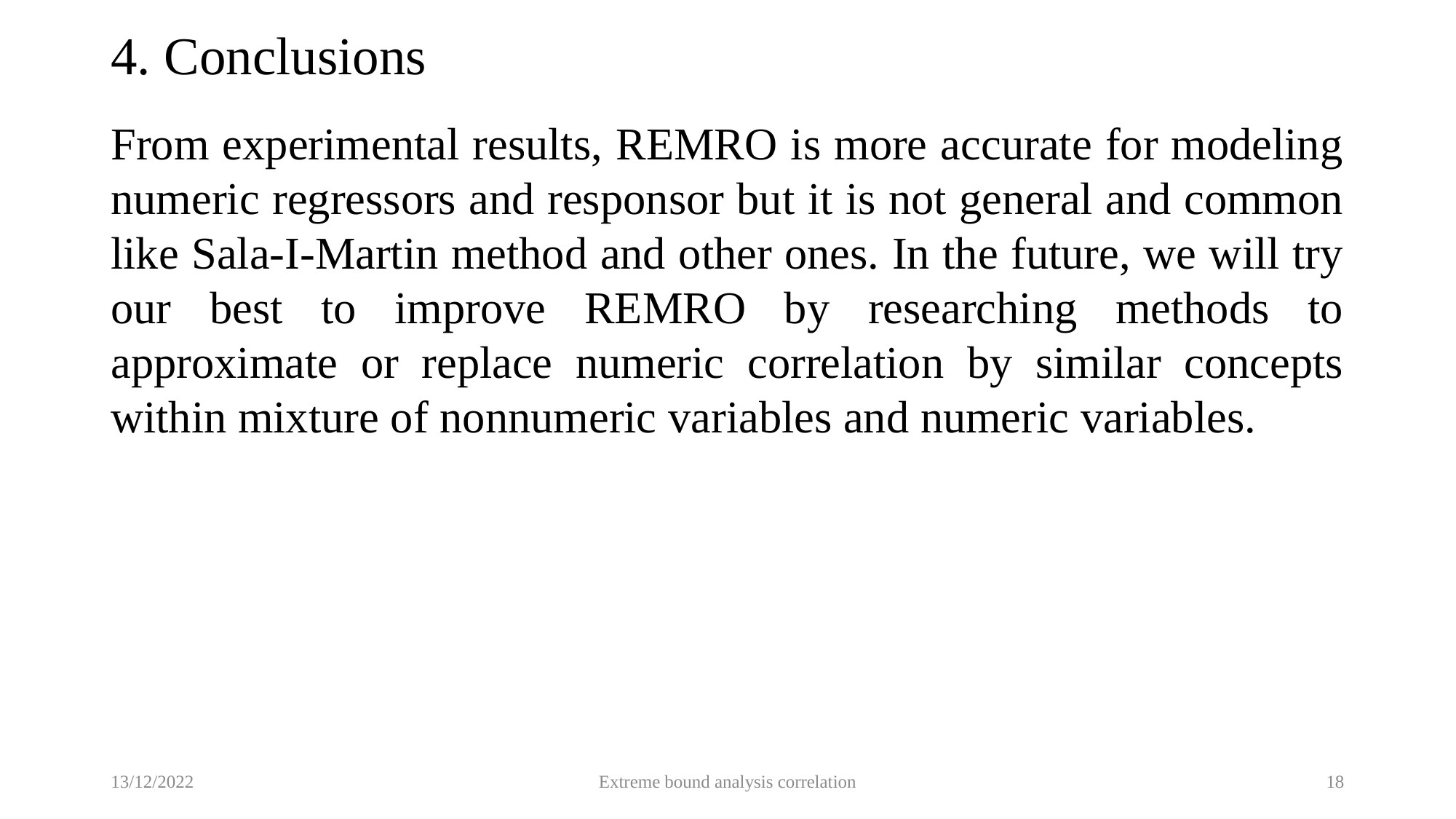

# 4. Conclusions
From experimental results, REMRO is more accurate for modeling numeric regressors and responsor but it is not general and common like Sala-I-Martin method and other ones. In the future, we will try our best to improve REMRO by researching methods to approximate or replace numeric correlation by similar concepts within mixture of nonnumeric variables and numeric variables.
13/12/2022
Extreme bound analysis correlation
18